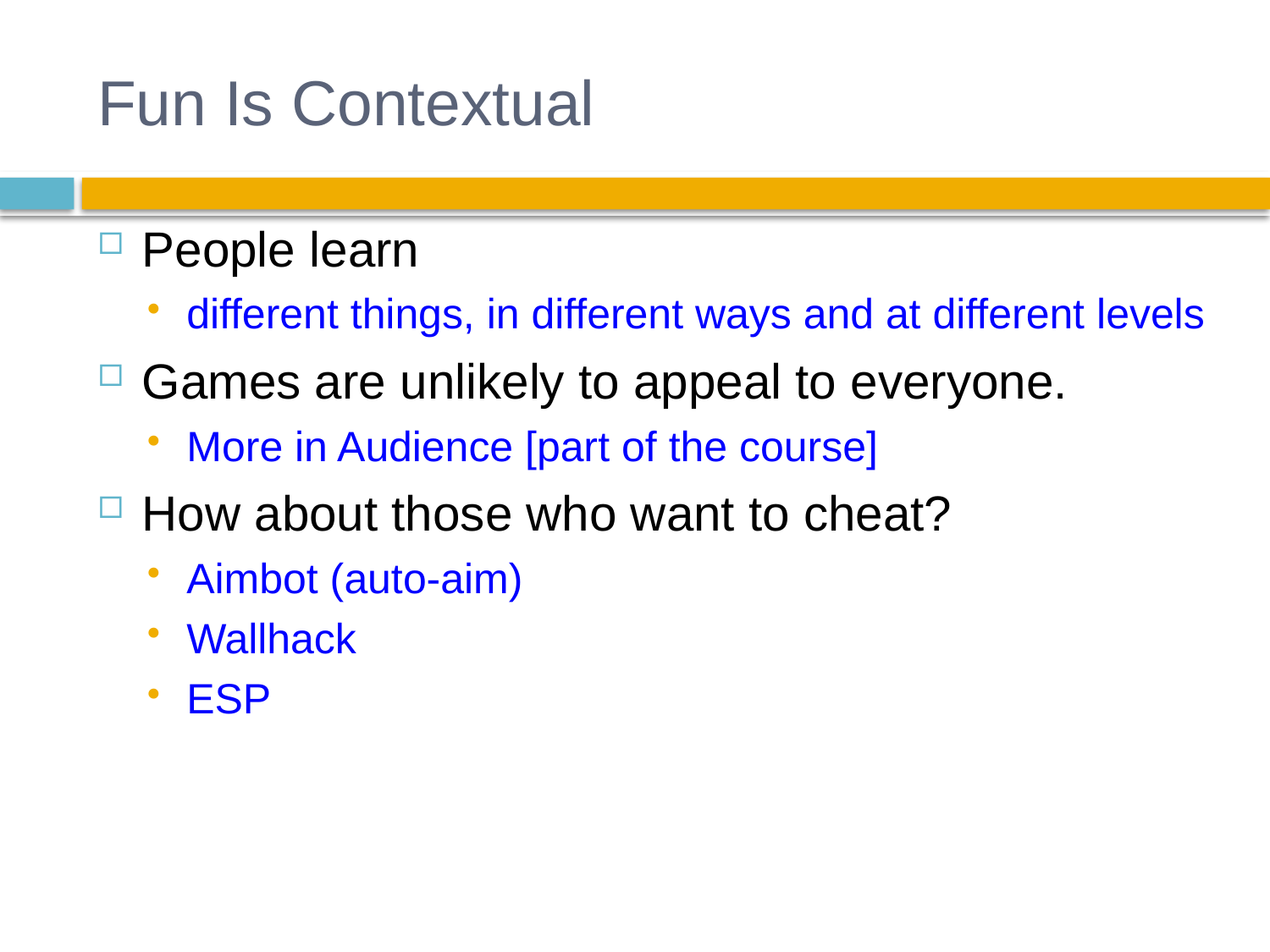

# Fun Is Contextual
People learn
different things, in different ways and at different levels
Games are unlikely to appeal to everyone.
More in Audience [part of the course]
How about those who want to cheat?
Aimbot (auto-aim)
Wallhack
ESP